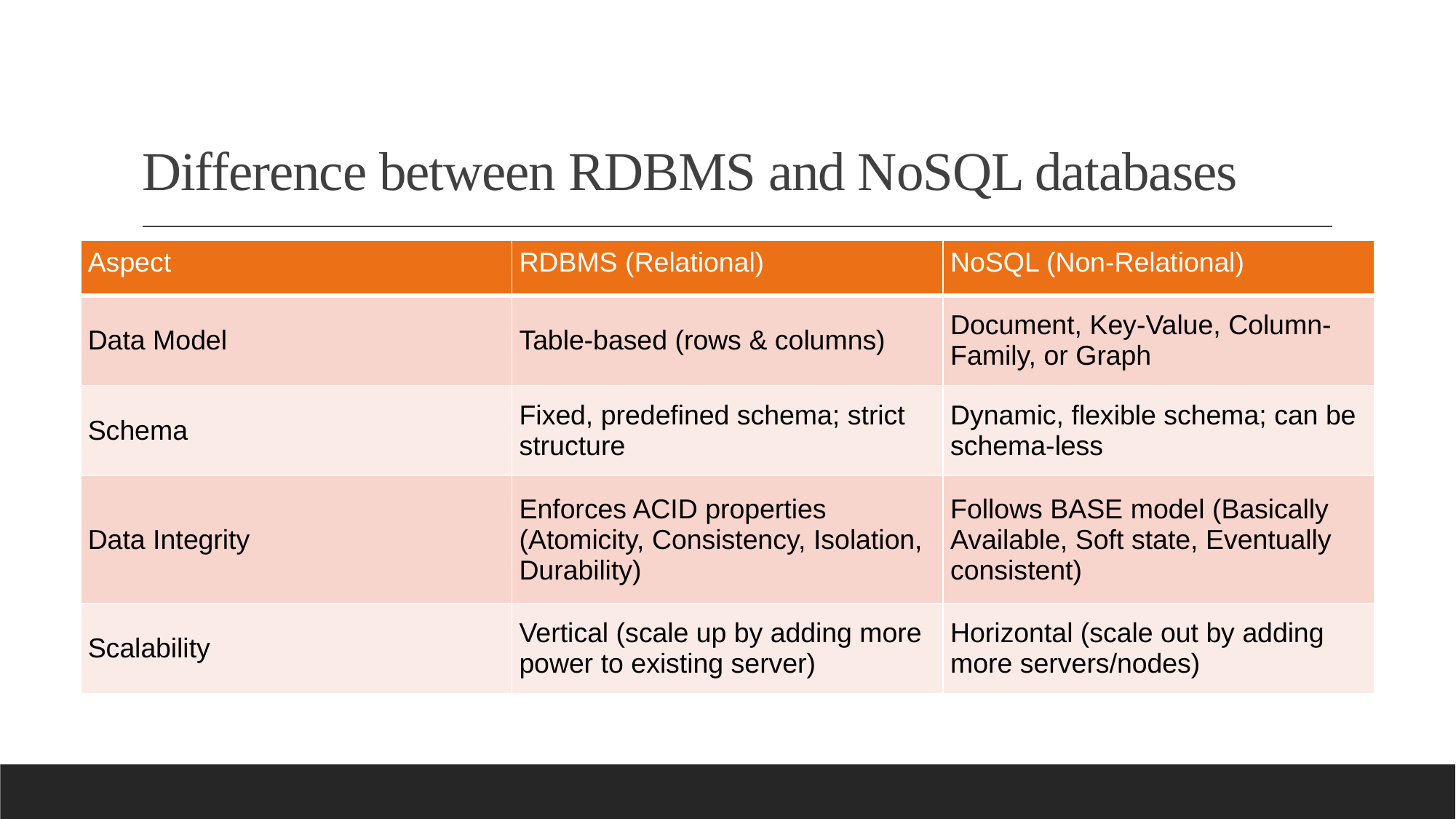

# Difference between RDBMS and NoSQL databases
| Aspect | RDBMS (Relational) | NoSQL (Non-Relational) |
| --- | --- | --- |
| Data Model | Table-based (rows & columns) | Document, Key-Value, Column-Family, or Graph |
| Schema | Fixed, predefined schema; strict structure | Dynamic, flexible schema; can be schema-less |
| Data Integrity | Enforces ACID properties (Atomicity, Consistency, Isolation, Durability) | Follows BASE model (Basically Available, Soft state, Eventually consistent) |
| Scalability | Vertical (scale up by adding more power to existing server) | Horizontal (scale out by adding more servers/nodes) |